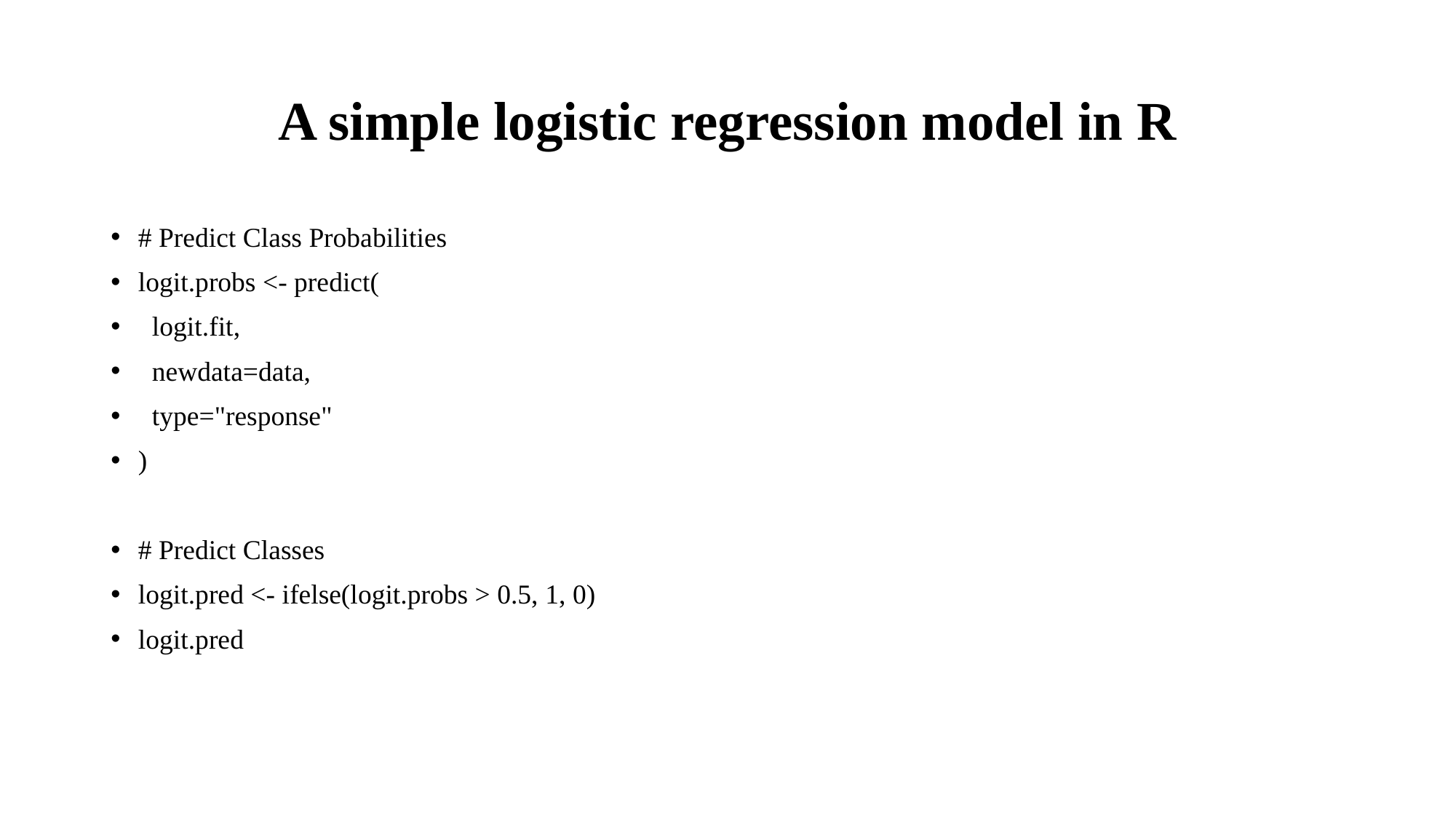

# A simple logistic regression model in R
# Predict Class Probabilities
logit.probs <- predict(
  logit.fit,
  newdata=data,
  type="response"
)

# Predict Classes
logit.pred <- ifelse(logit.probs > 0.5, 1, 0)
logit.pred